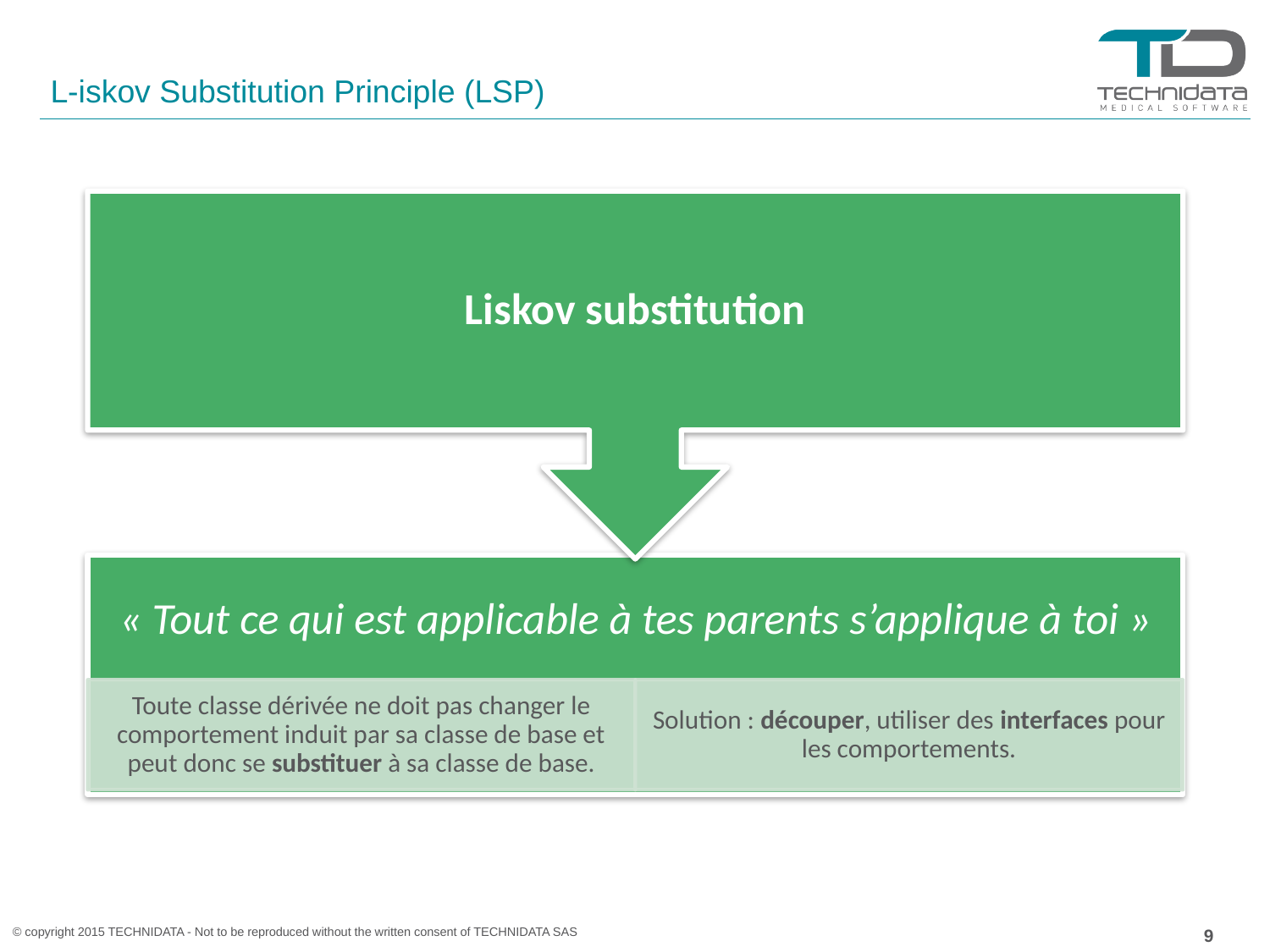

# L-iskov Substitution Principle (LSP)
« Tout ce qui est applicable à tes parents s’applique à toi »
Toute classe dérivée ne doit pas changer le comportement induit par sa classe de base et peut donc se substituer à sa classe de base.
Solution : découper, utiliser des interfaces pour les comportements.
Liskov substitution